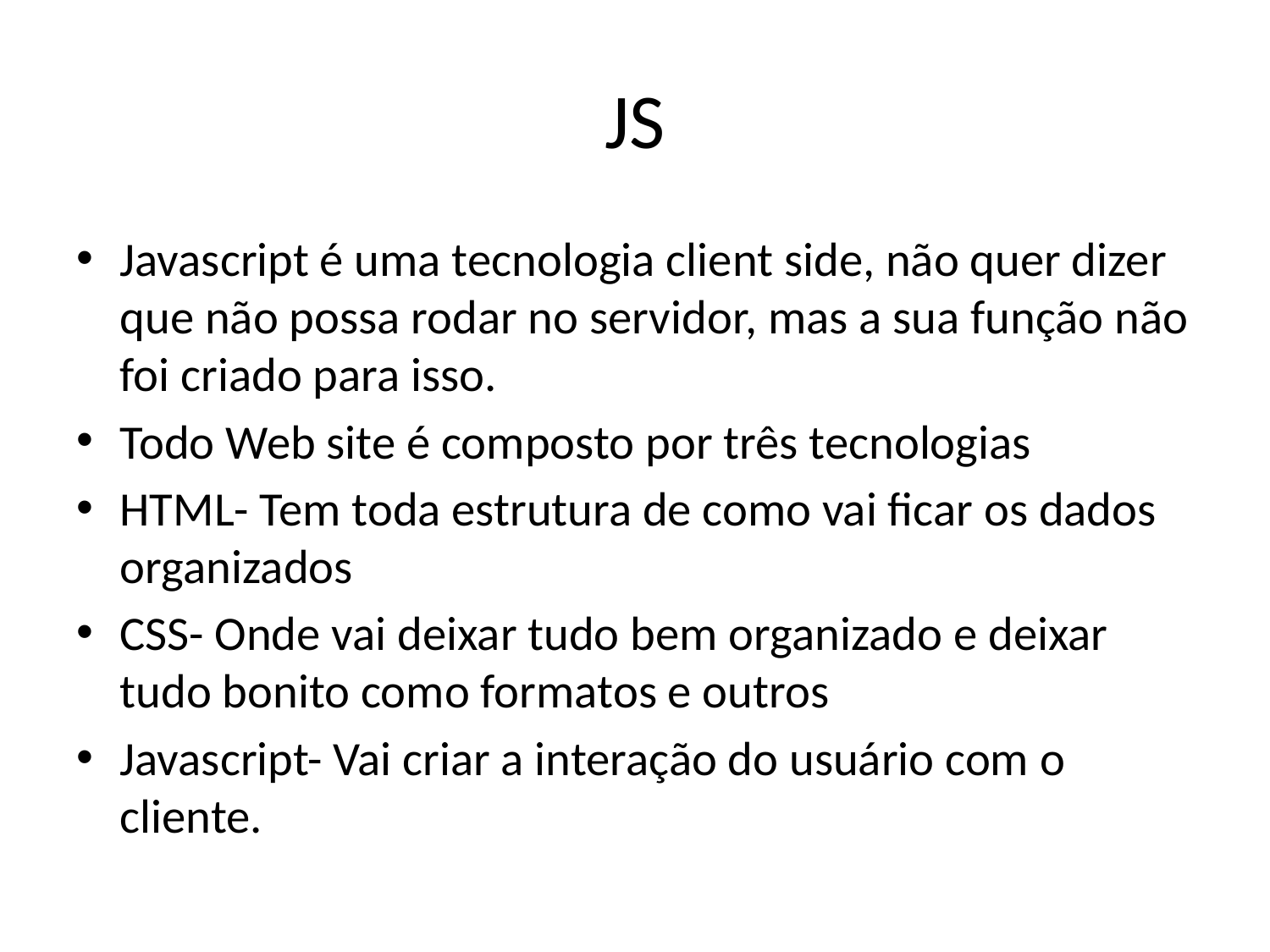

# JS
Javascript é uma tecnologia client side, não quer dizer que não possa rodar no servidor, mas a sua função não foi criado para isso.
Todo Web site é composto por três tecnologias
HTML- Tem toda estrutura de como vai ficar os dados organizados
CSS- Onde vai deixar tudo bem organizado e deixar tudo bonito como formatos e outros
Javascript- Vai criar a interação do usuário com o cliente.